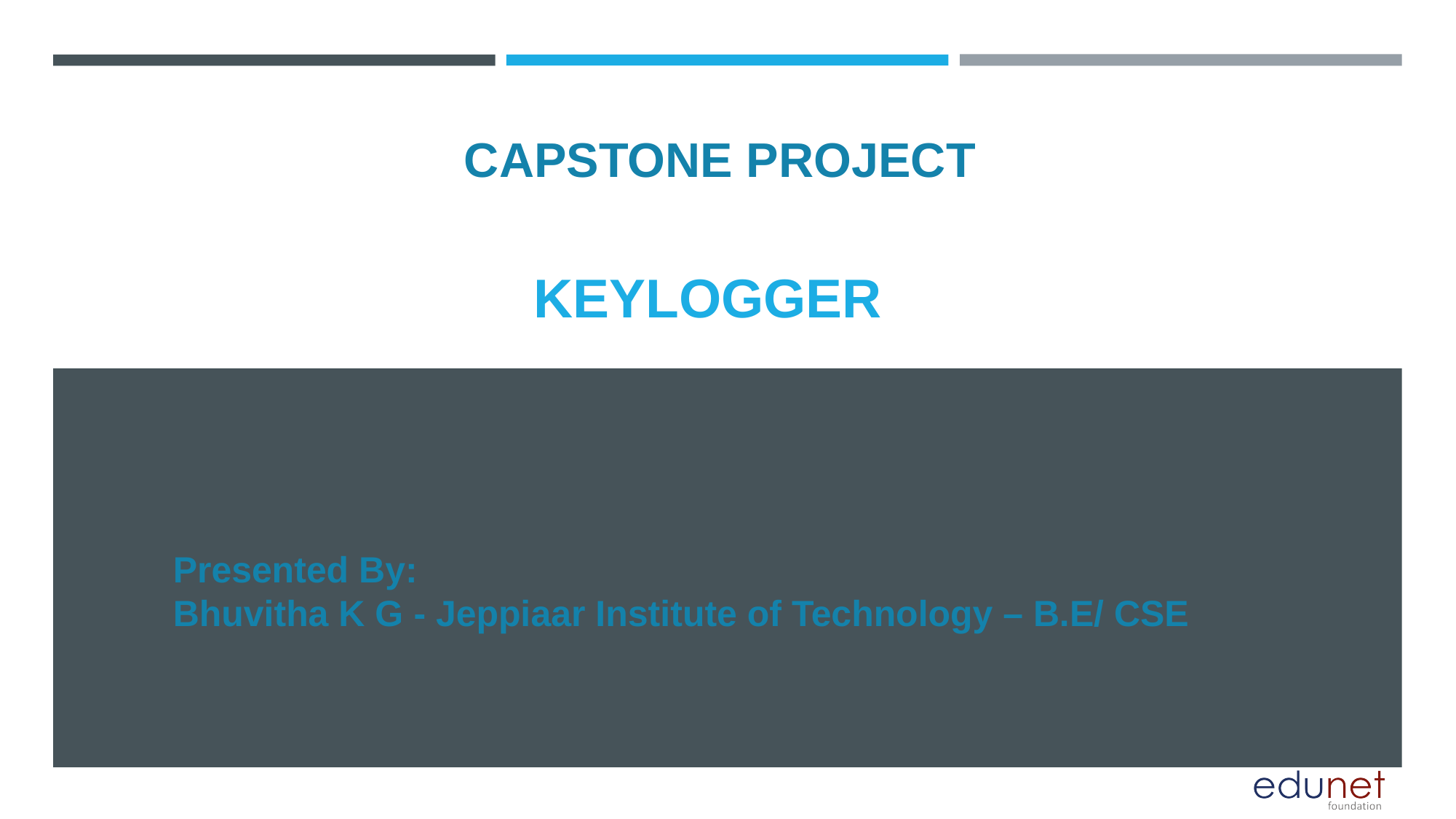

CAPSTONE PROJECT
# KEYLOGGER
Presented By:
Bhuvitha K G - Jeppiaar Institute of Technology – B.E/ CSE